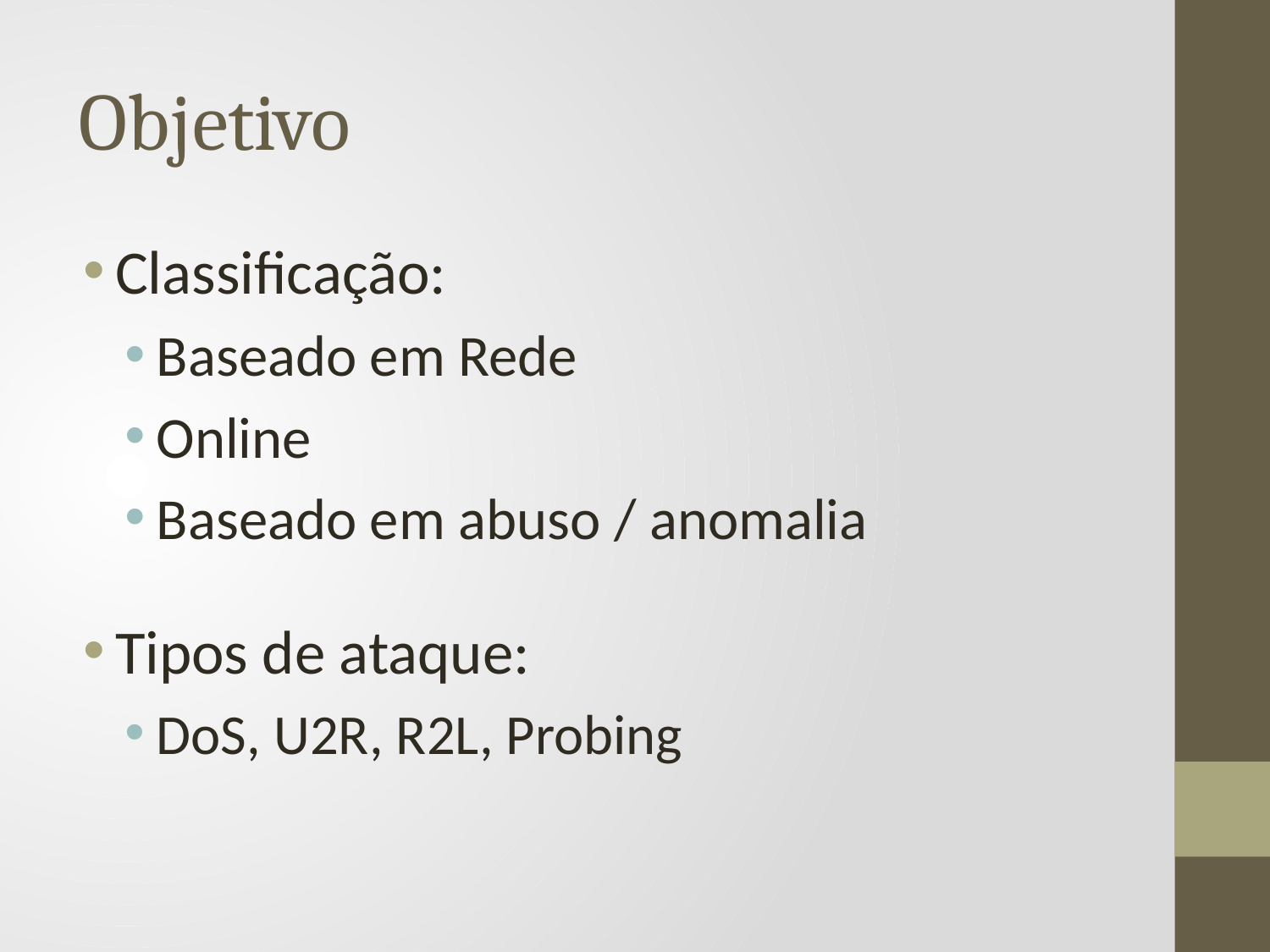

# Objetivo

Classificação:
Baseado em Rede
Online
Baseado em abuso / anomalia

Tipos de ataque:
DoS, U2R, R2L, Probing